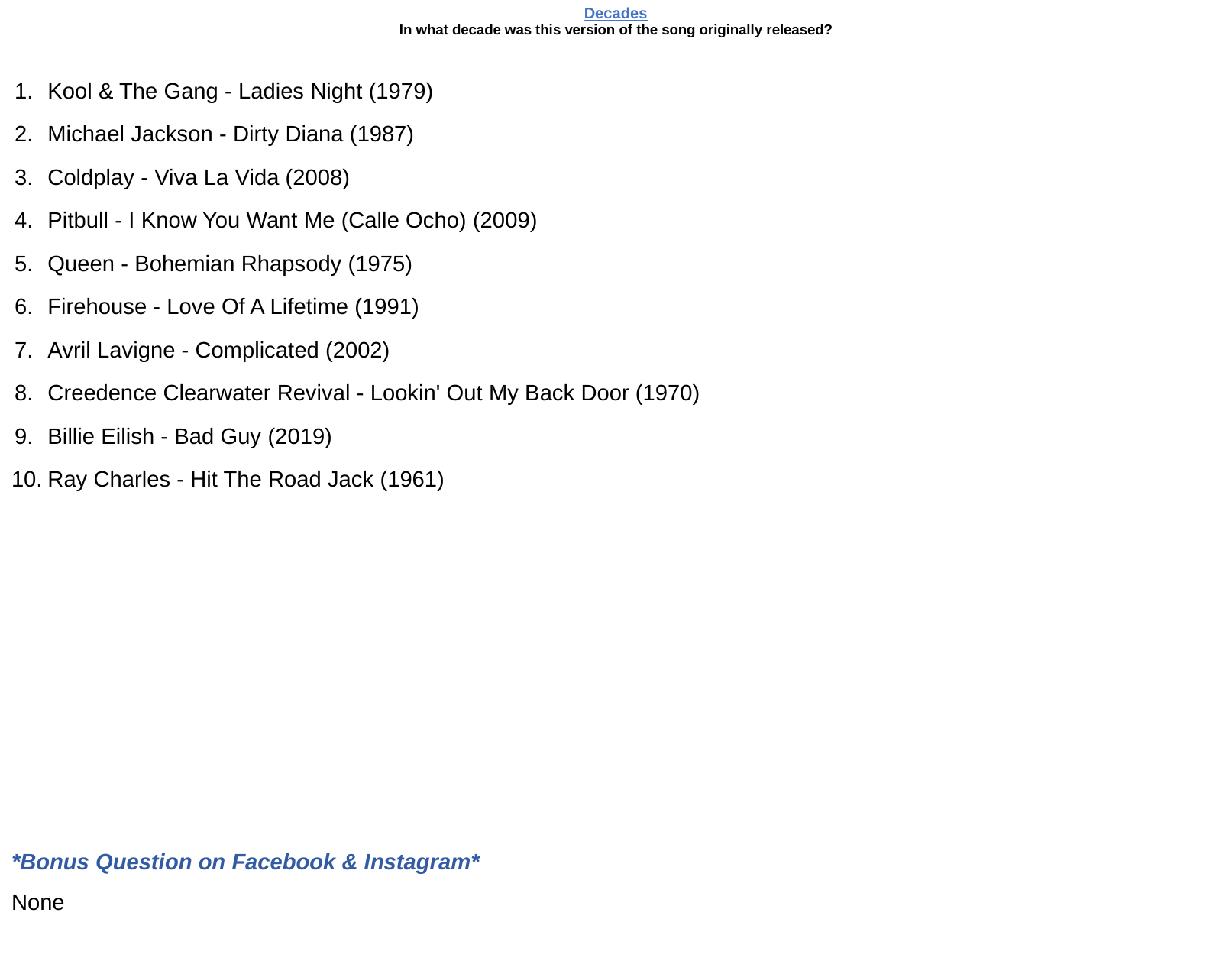

# Decades In what decade was this version of the song originally released?
Kool & The Gang - Ladies Night (1979)
Michael Jackson - Dirty Diana (1987)
Coldplay - Viva La Vida (2008)
Pitbull - I Know You Want Me (Calle Ocho) (2009)
Queen - Bohemian Rhapsody (1975)
Firehouse - Love Of A Lifetime (1991)
Avril Lavigne - Complicated (2002)
Creedence Clearwater Revival - Lookin' Out My Back Door (1970)
Billie Eilish - Bad Guy (2019)
Ray Charles - Hit The Road Jack (1961)

None